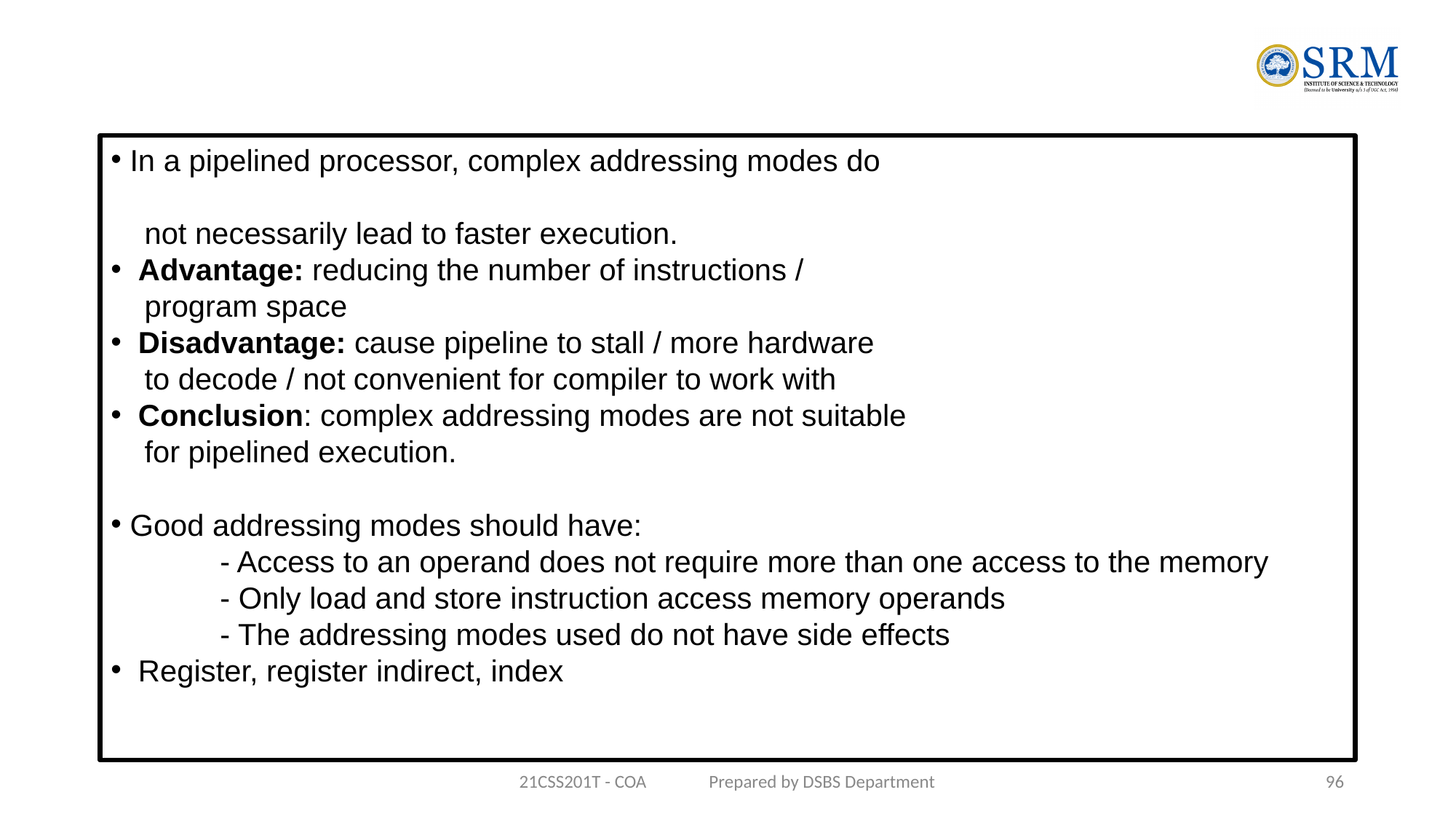

#
 In a pipelined processor, complex addressing modes do
    not necessarily lead to faster execution.
  Advantage: reducing the number of instructions /
    program space
  Disadvantage: cause pipeline to stall / more hardware
    to decode / not convenient for compiler to work with
  Conclusion: complex addressing modes are not suitable
    for pipelined execution.

 Good addressing modes should have:
	- Access to an operand does not require more than one access to the memory
	- Only load and store instruction access memory operands
	- The addressing modes used do not have side effects
  Register, register indirect, index
21CSS201T - COA               Prepared by DSBS Department
96